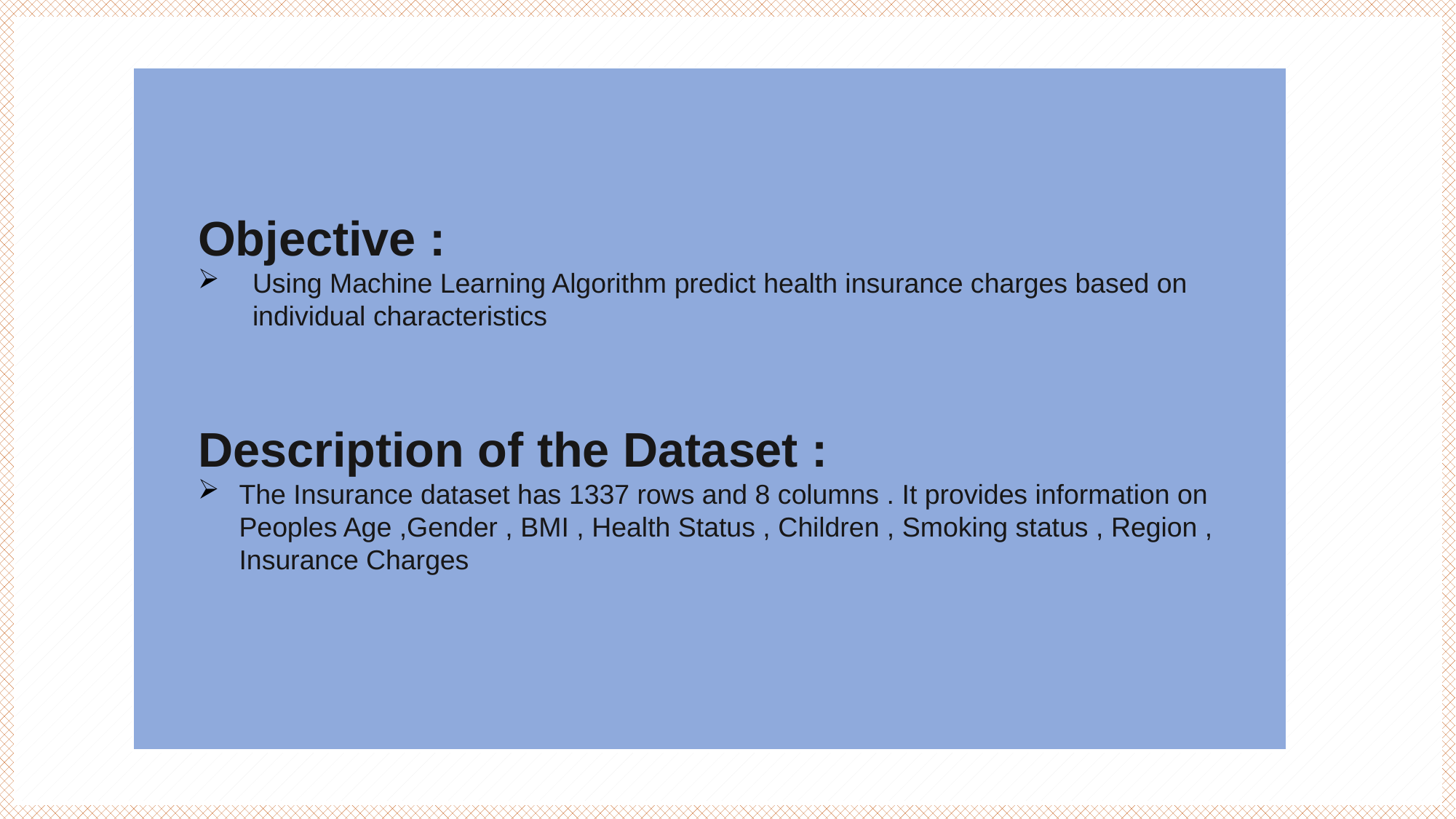

|  |
| --- |
|  |
| --- |

Objective :
Using Machine Learning Algorithm predict health insurance charges based on individual characteristics

Description of the Dataset :
The Insurance dataset has 1337 rows and 8 columns . It provides information on Peoples Age ,Gender , BMI , Health Status , Children , Smoking status , Region , Insurance Charges